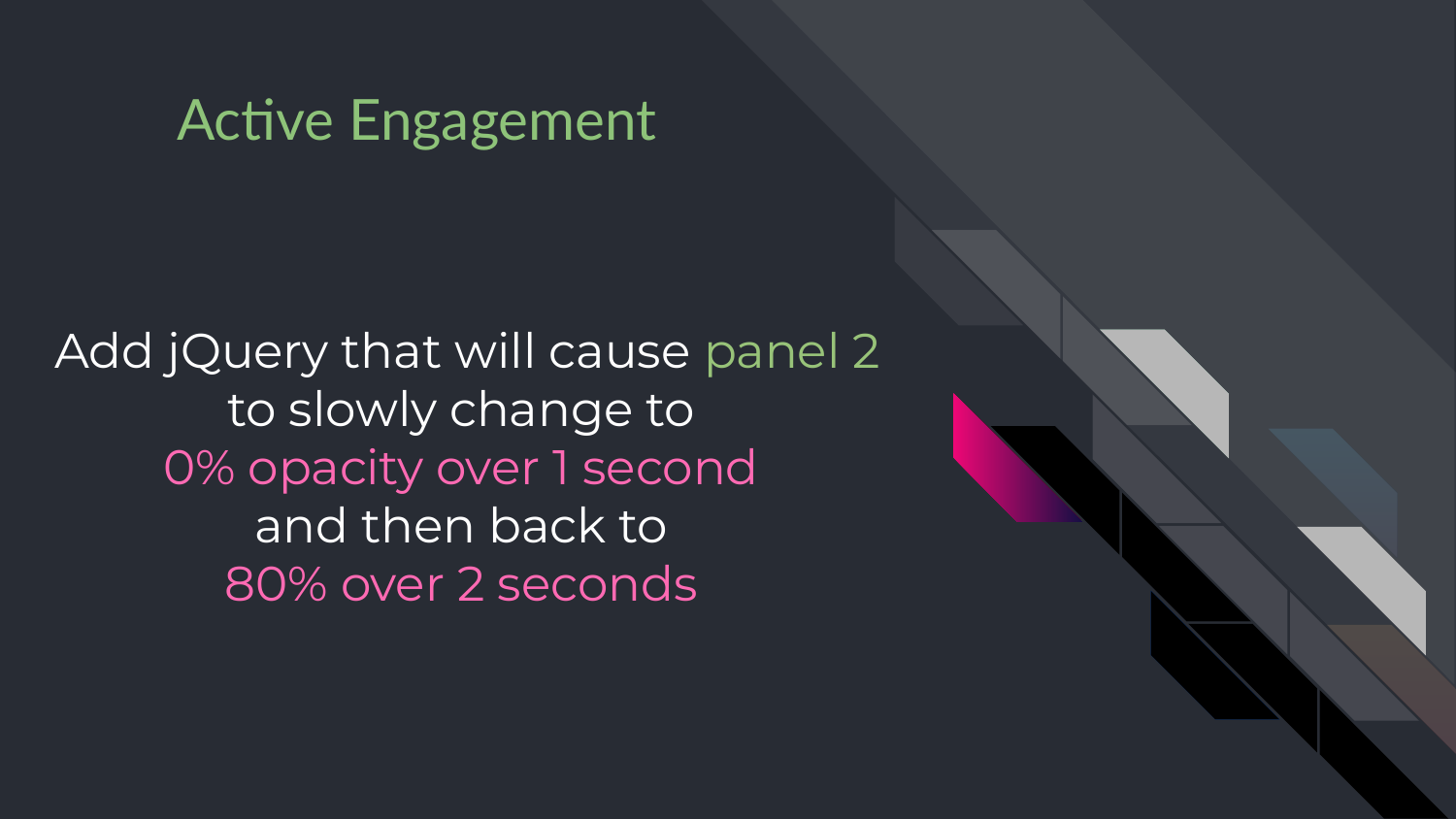

# Add jQuery that will cause panel 2 to slowly change to
0% opacity over 1 second
and then back to
80% over 2 seconds